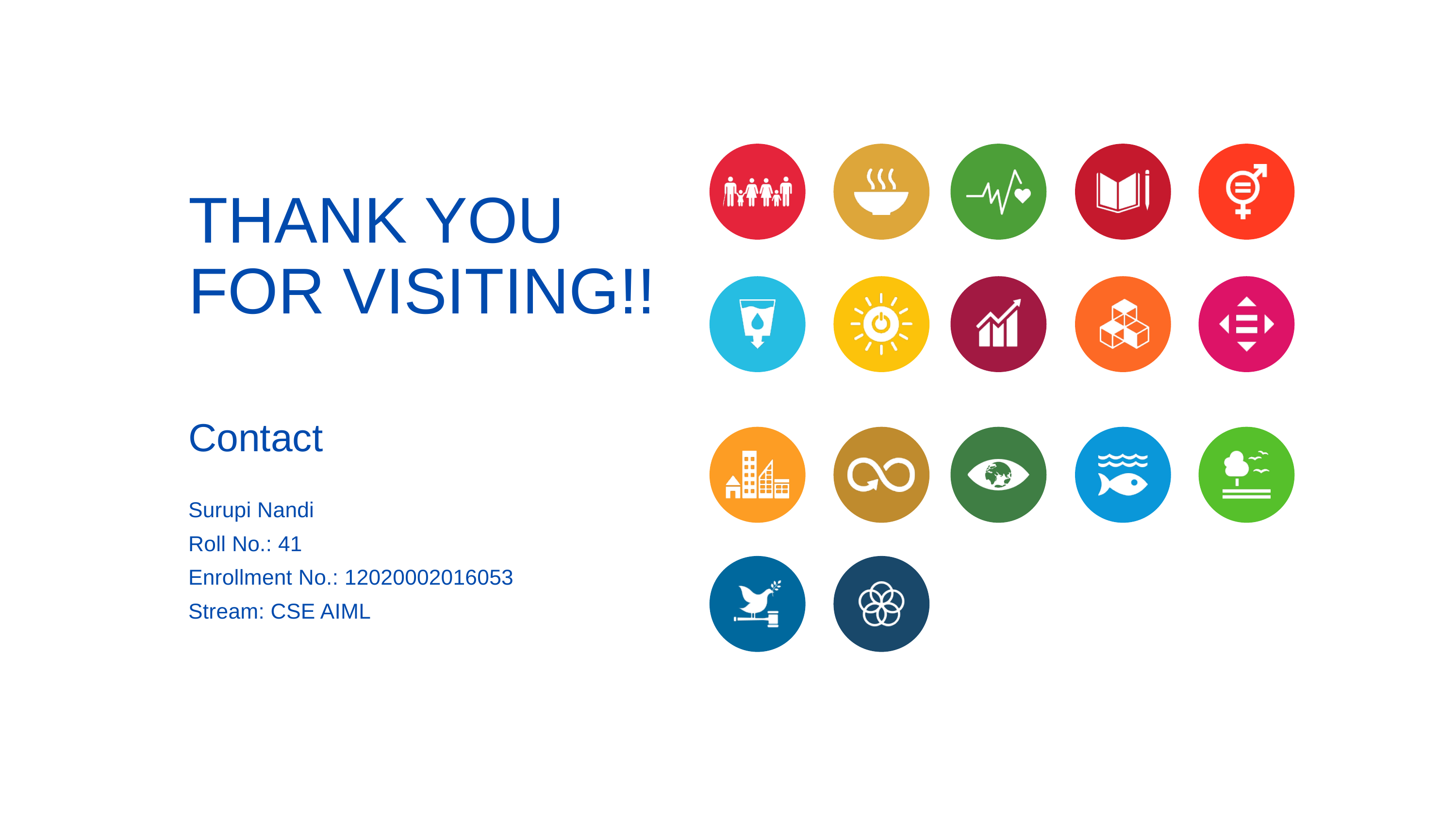

THANK YOU FOR VISITING!!

Contact
Surupi Nandi
Roll No.: 41
Enrollment No.: 12020002016053
Stream: CSE AIML